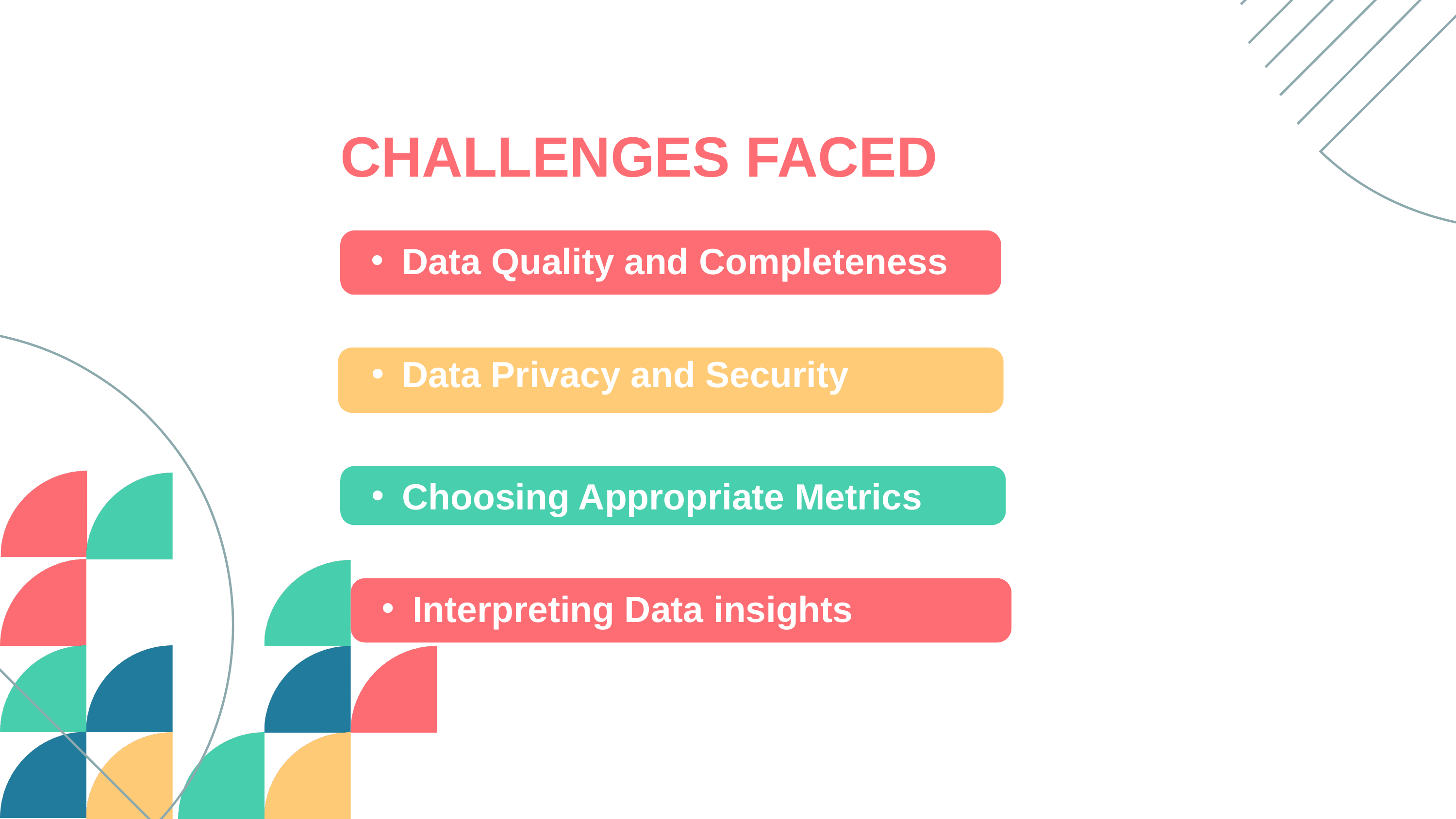

CHALLENGES FACED

Data Quality and Completeness

Data Privacy and Security

Choosing Appropriate Metrics

Interpreting Data insights